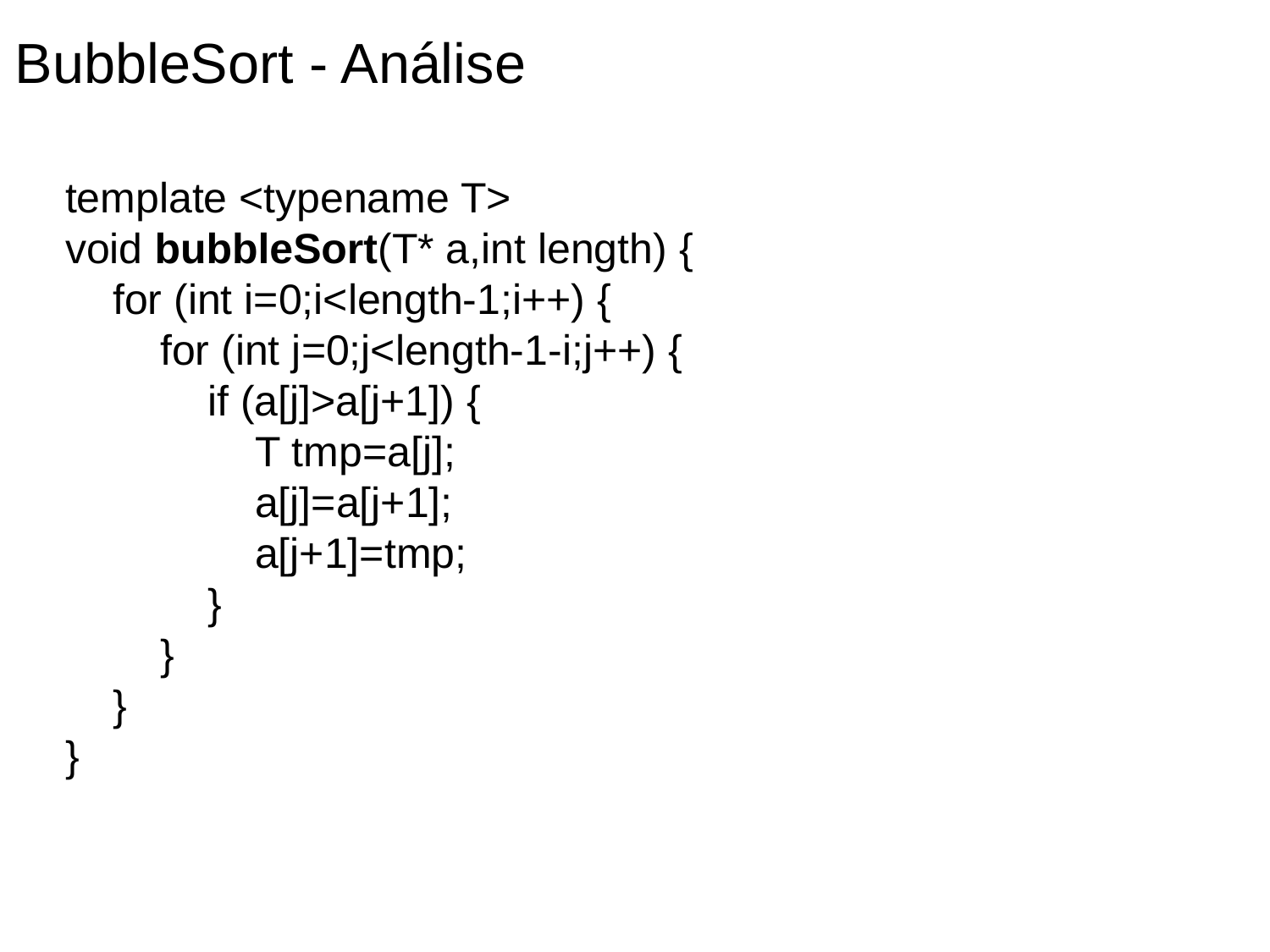

BubbleSort - Análise
template <typename T>
void bubbleSort(T* a,int length) {
    for (int i=0;i<length-1;i++) {
        for (int j=0;j<length-1-i;j++) {
            if (a[j]>a[j+1]) {
                T tmp=a[j];
                a[j]=a[j+1];
                a[j+1]=tmp;
            }
        }
    }
}